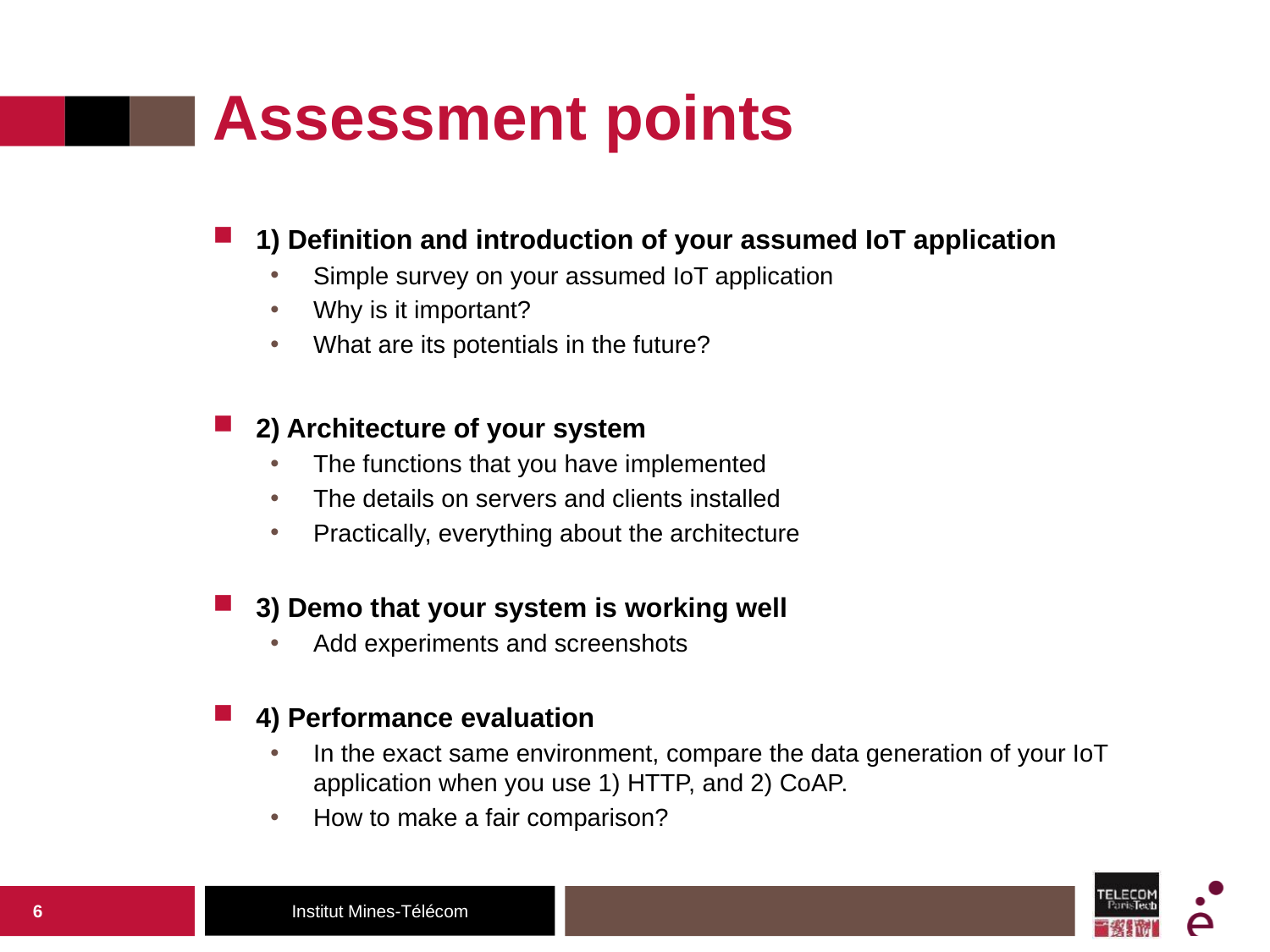

# Assessment points
1) Definition and introduction of your assumed IoT application
Simple survey on your assumed IoT application
Why is it important?
What are its potentials in the future?

2) Architecture of your system
The functions that you have implemented
The details on servers and clients installed
Practically, everything about the architecture

3) Demo that your system is working well
Add experiments and screenshots

4) Performance evaluation
In the exact same environment, compare the data generation of your IoT application when you use 1) HTTP, and 2) CoAP.
How to make a fair comparison?
6